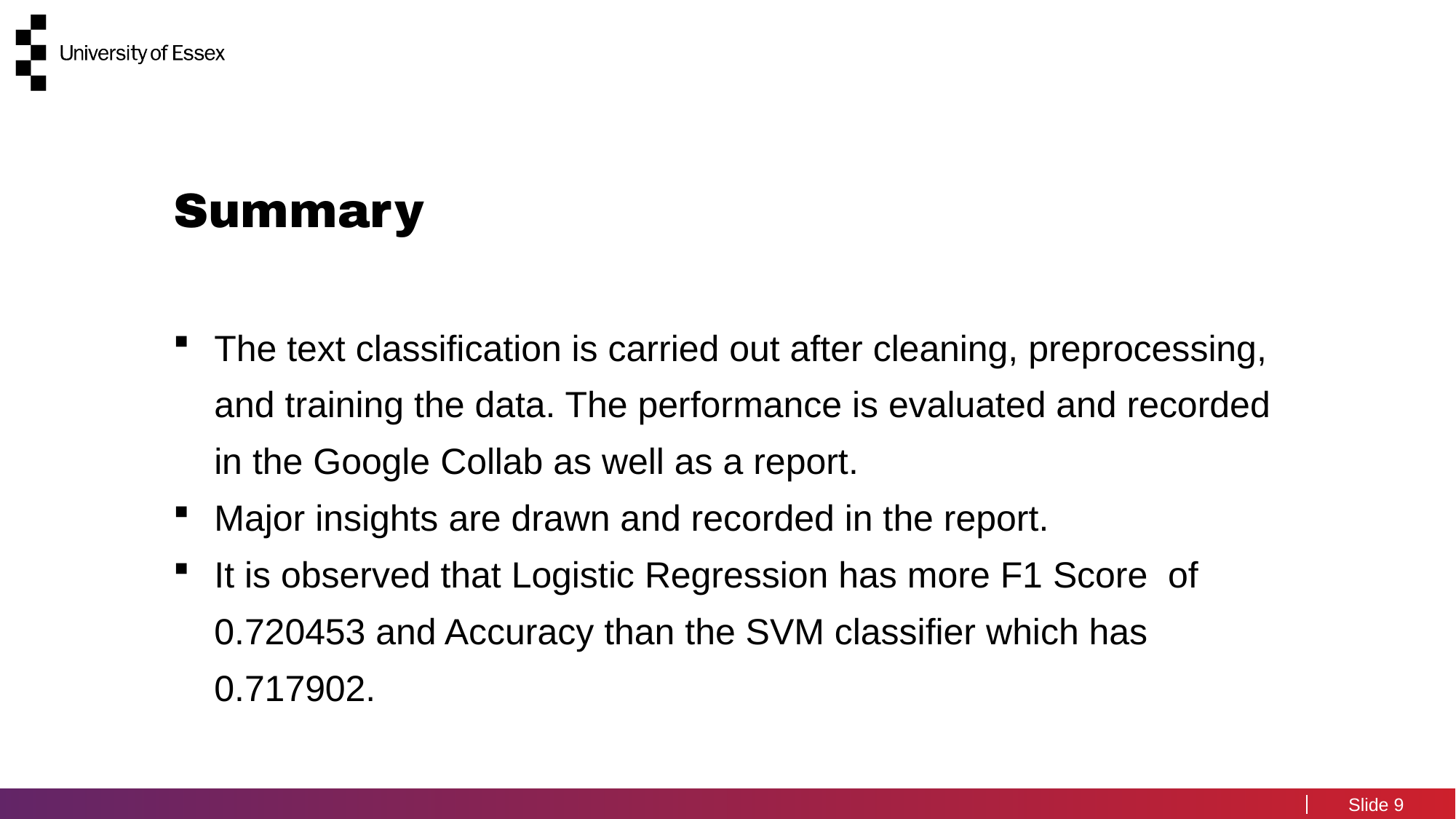

Summary
The text classification is carried out after cleaning, preprocessing, and training the data. The performance is evaluated and recorded in the Google Collab as well as a report.
Major insights are drawn and recorded in the report.
It is observed that Logistic Regression has more F1 Score  of 0.720453 and Accuracy than the SVM classifier which has 0.717902.

9